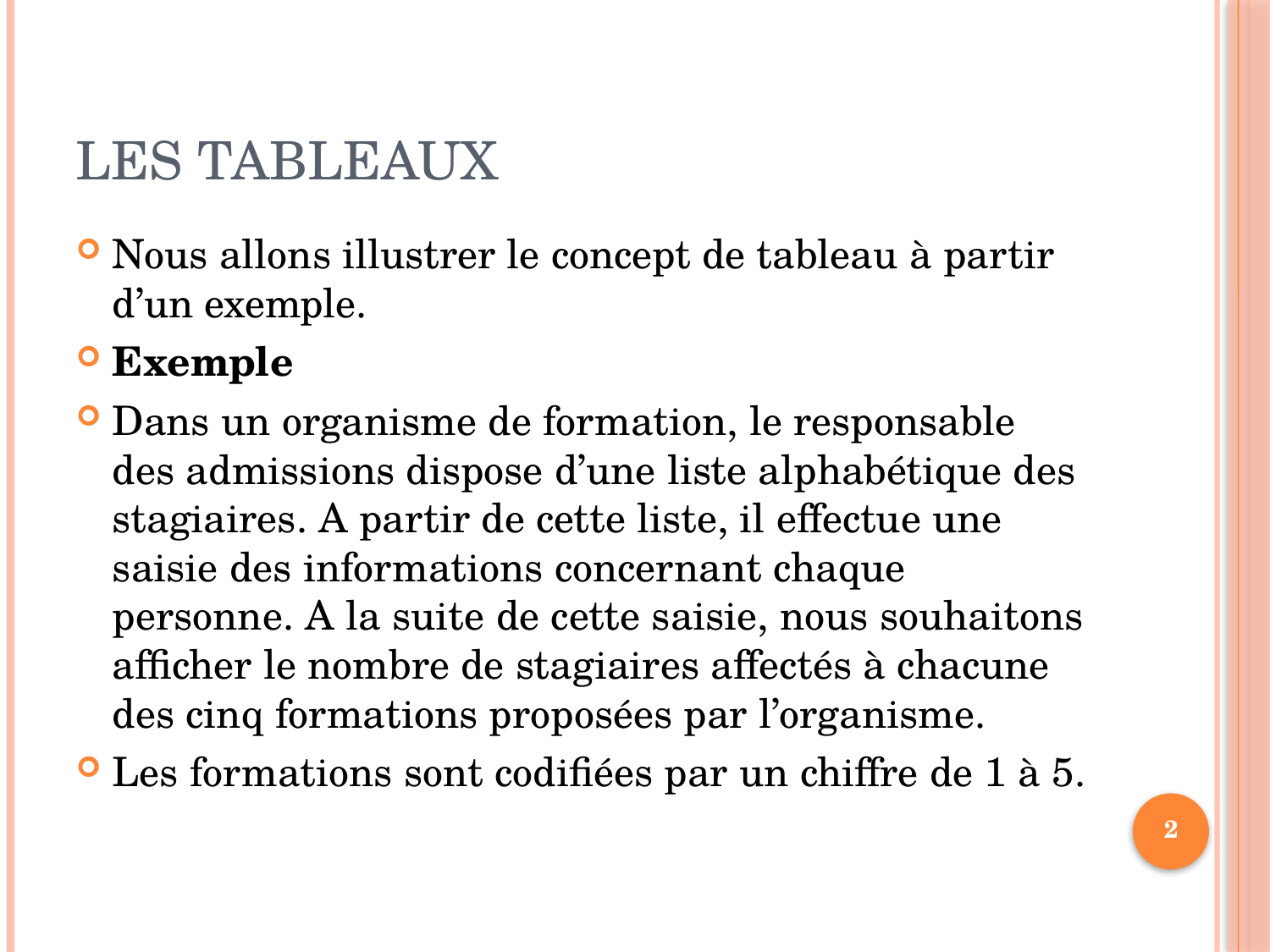

# Les tableaux
Nous allons illustrer le concept de tableau à partir d’un exemple.
Exemple
Dans un organisme de formation, le responsable des admissions dispose d’une liste alphabétique des stagiaires. A partir de cette liste, il effectue une saisie des informations concernant chaque personne. A la suite de cette saisie, nous souhaitons afficher le nombre de stagiaires affectés à chacune des cinq formations proposées par l’organisme.
Les formations sont codifiées par un chiffre de 1 à 5.

2